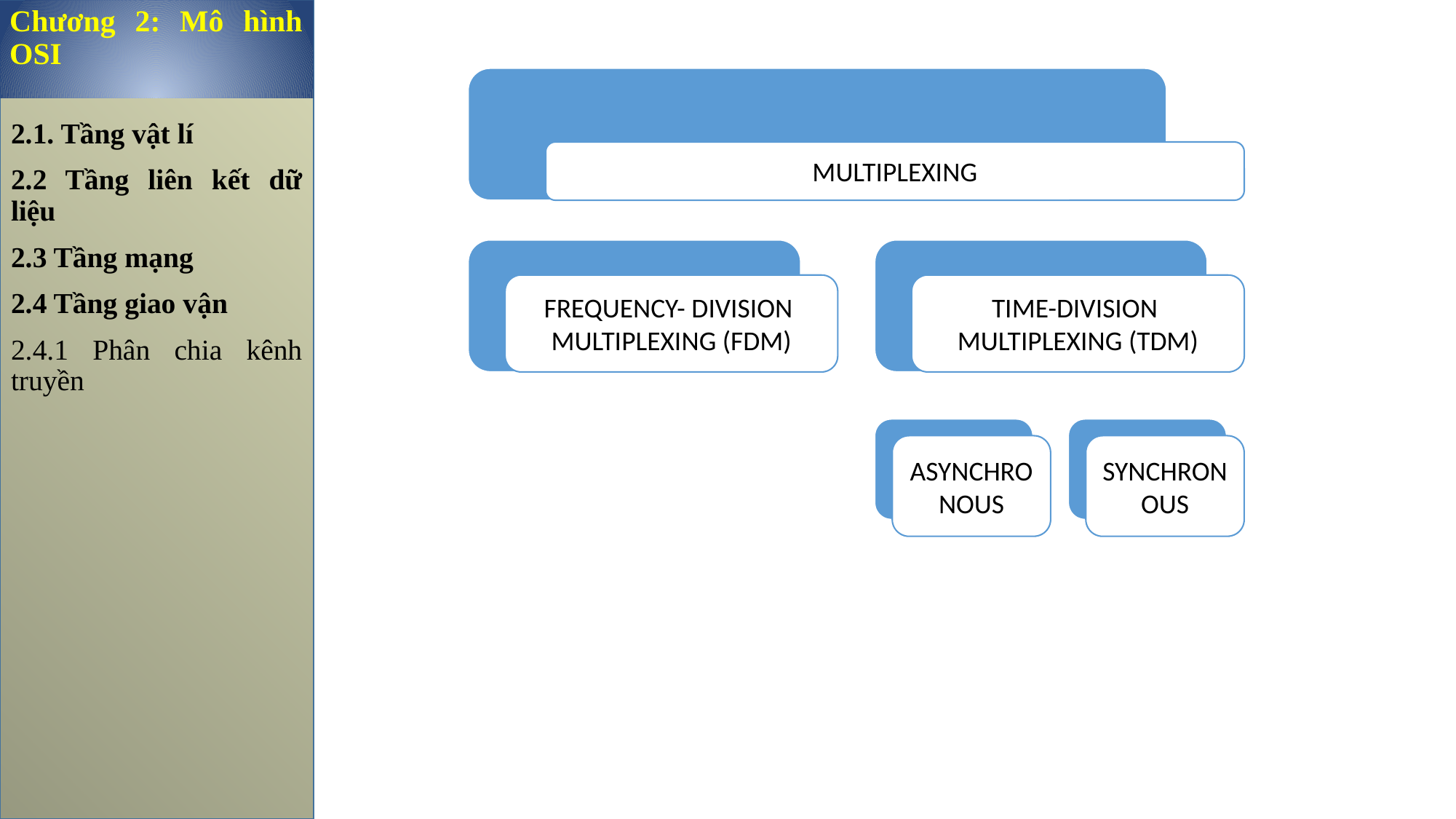

Chương 2: Mô hình OSI
MULTIPLEXING
FREQUENCY- DIVISION
MULTIPLEXING (FDM)
TIME-DIVISION
MULTIPLEXING (TDM)
ASYNCHRONOUS
SYNCHRONOUS
2.1. Tầng vật lí
2.2 Tầng liên kết dữ liệu
2.3 Tầng mạng
2.4 Tầng giao vận
2.4.1 Phân chia kênh truyền